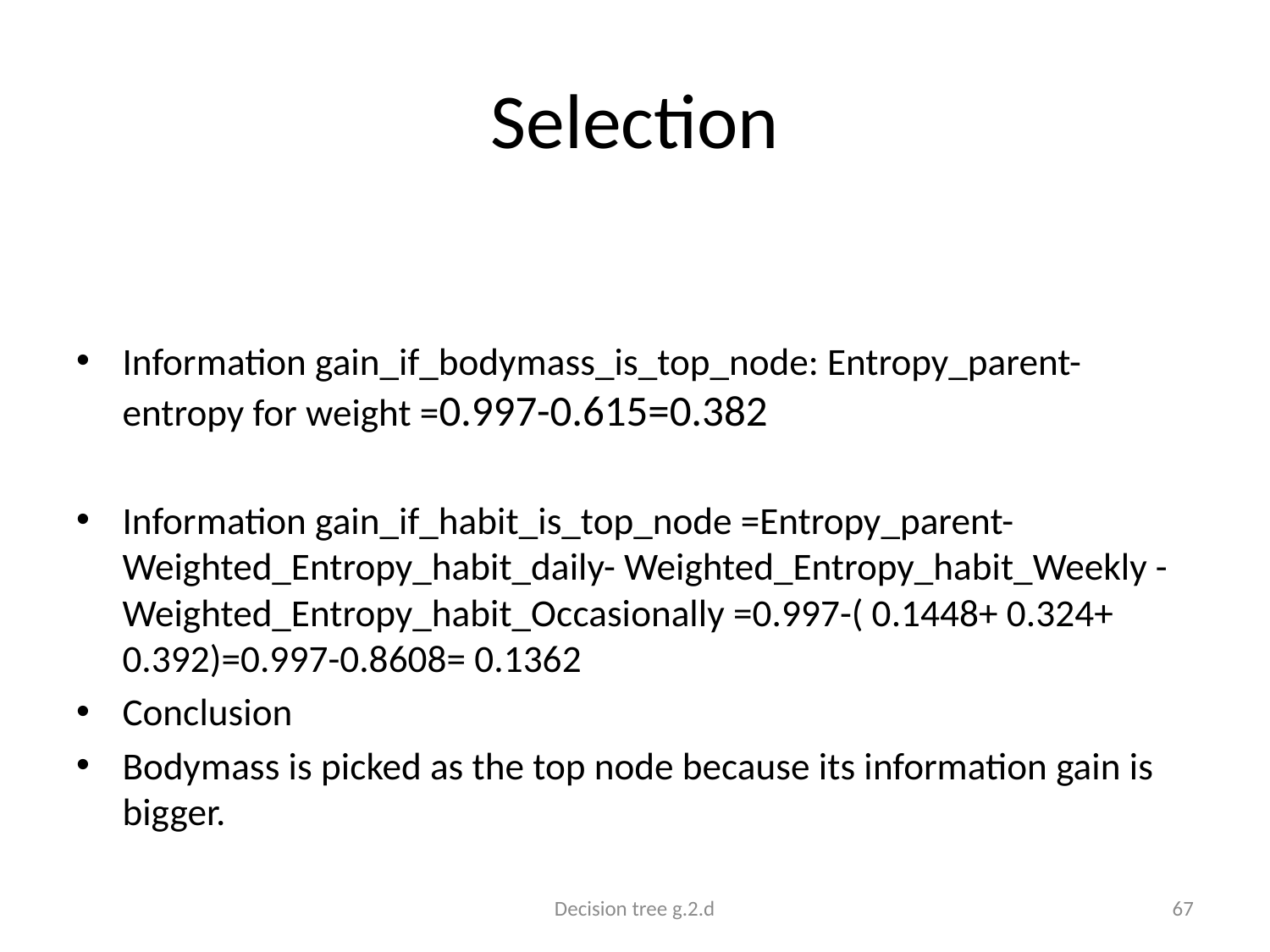

# Selection

Information gain_if_bodymass_is_top_node: Entropy_parent- entropy for weight =0.997-0.615=0.382

Information gain_if_habit_is_top_node =Entropy_parent- Weighted_Entropy_habit_daily- Weighted_Entropy_habit_Weekly - Weighted_Entropy_habit_Occasionally =0.997-( 0.1448+ 0.324+ 0.392)=0.997-0.8608= 0.1362
Conclusion
Bodymass is picked as the top node because its information gain is bigger.

Decision tree g.2.d
67